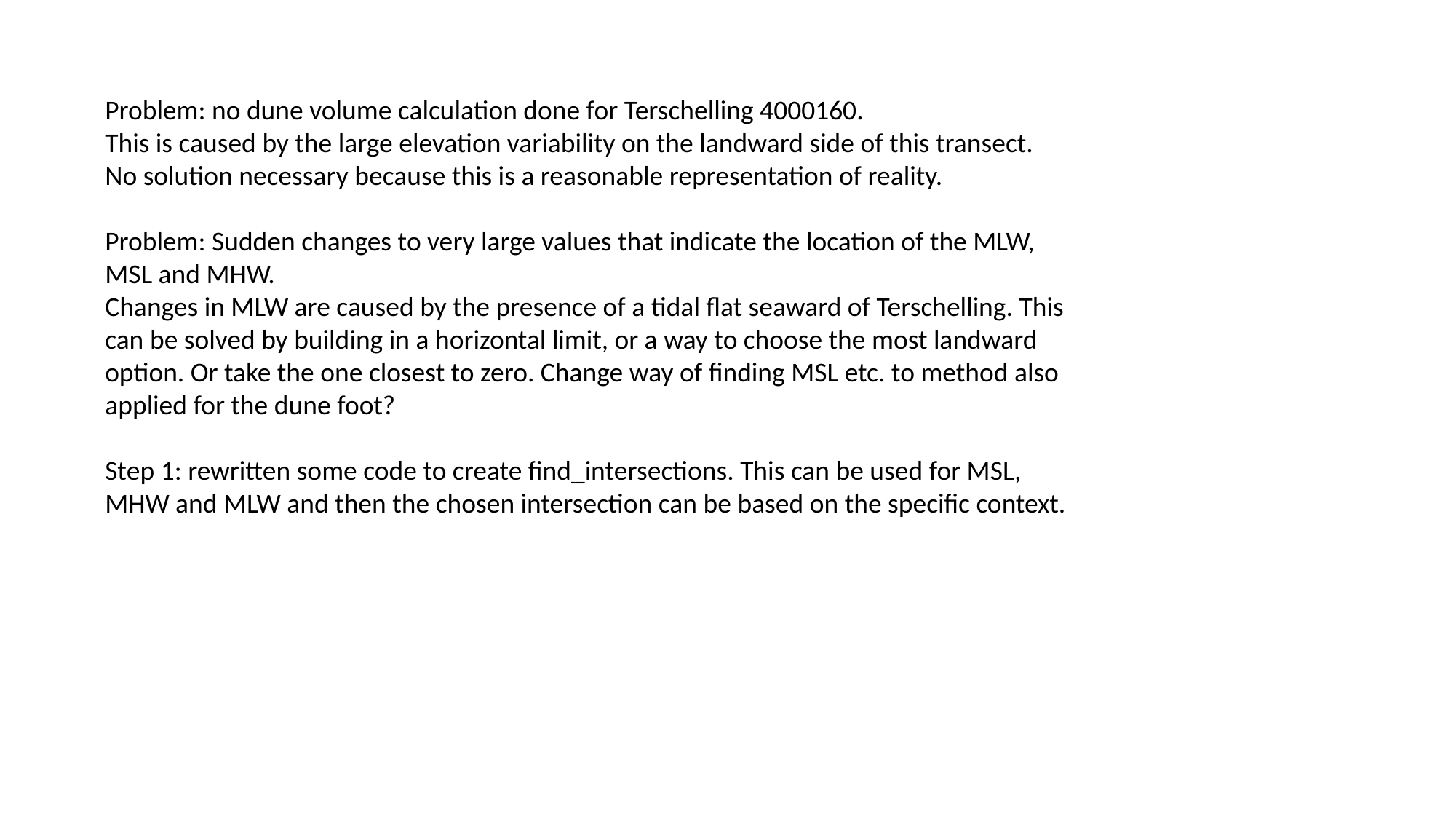

Problem: no dune volume calculation done for Terschelling 4000160.
This is caused by the large elevation variability on the landward side of this transect.
No solution necessary because this is a reasonable representation of reality.

Problem: Sudden changes to very large values that indicate the location of the MLW, MSL and MHW.
Changes in MLW are caused by the presence of a tidal flat seaward of Terschelling. This can be solved by building in a horizontal limit, or a way to choose the most landward option. Or take the one closest to zero. Change way of finding MSL etc. to method also applied for the dune foot?

Step 1: rewritten some code to create find_intersections. This can be used for MSL, MHW and MLW and then the chosen intersection can be based on the specific context.